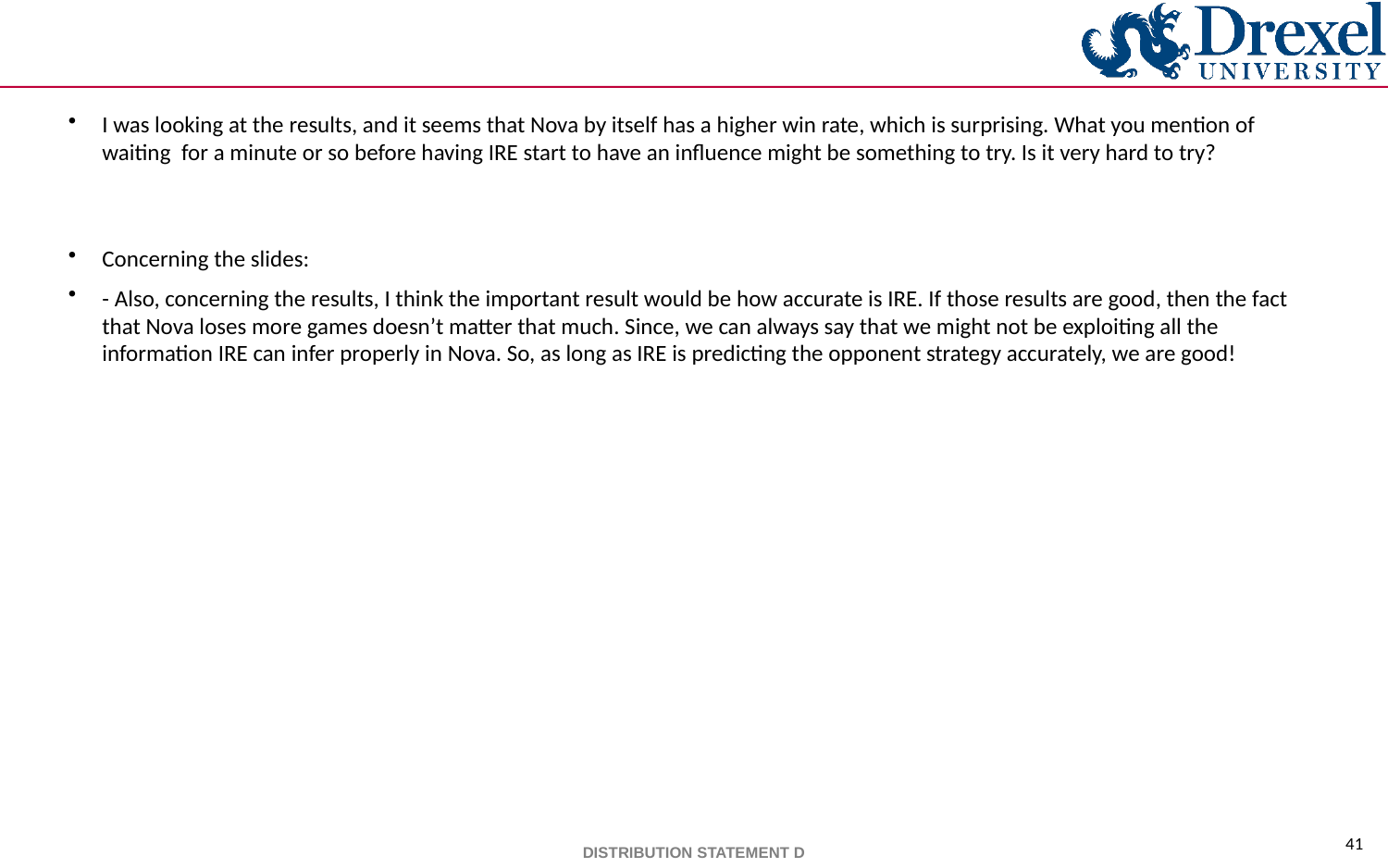

#
I was looking at the results, and it seems that Nova by itself has a higher win rate, which is surprising. What you mention of waiting  for a minute or so before having IRE start to have an influence might be something to try. Is it very hard to try?

Concerning the slides:
- Also, concerning the results, I think the important result would be how accurate is IRE. If those results are good, then the fact that Nova loses more games doesn’t matter that much. Since, we can always say that we might not be exploiting all the information IRE can infer properly in Nova. So, as long as IRE is predicting the opponent strategy accurately, we are good!